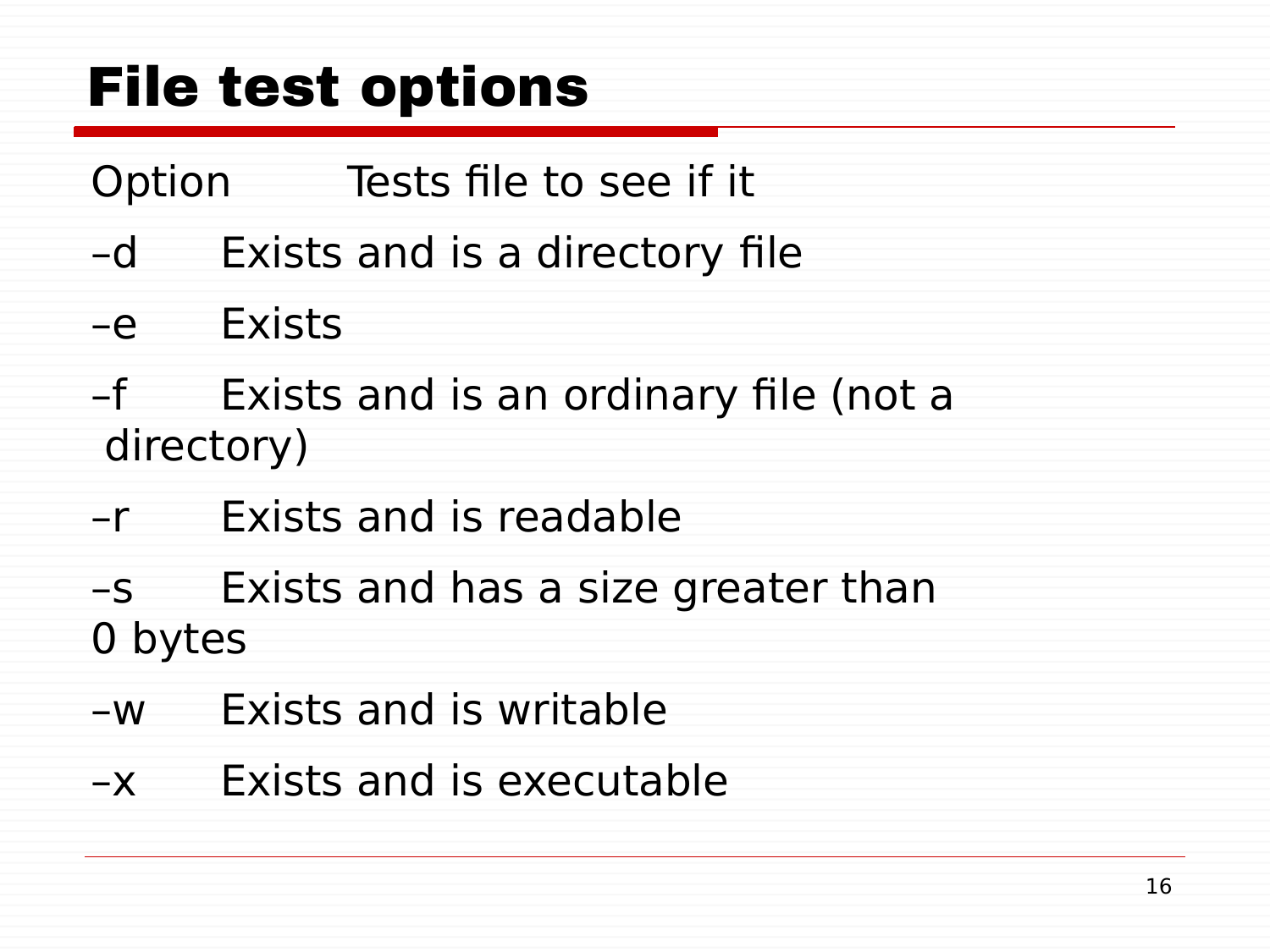

# File test options

Option	Tests file to see if it
–d	Exists and is a directory file
–e	Exists
–f	Exists and is an ordinary file (not a  directory)
–r	Exists and is readable
–s	Exists and has a size greater than 0 bytes
–w	Exists and is writable
–x	Exists and is executable

16